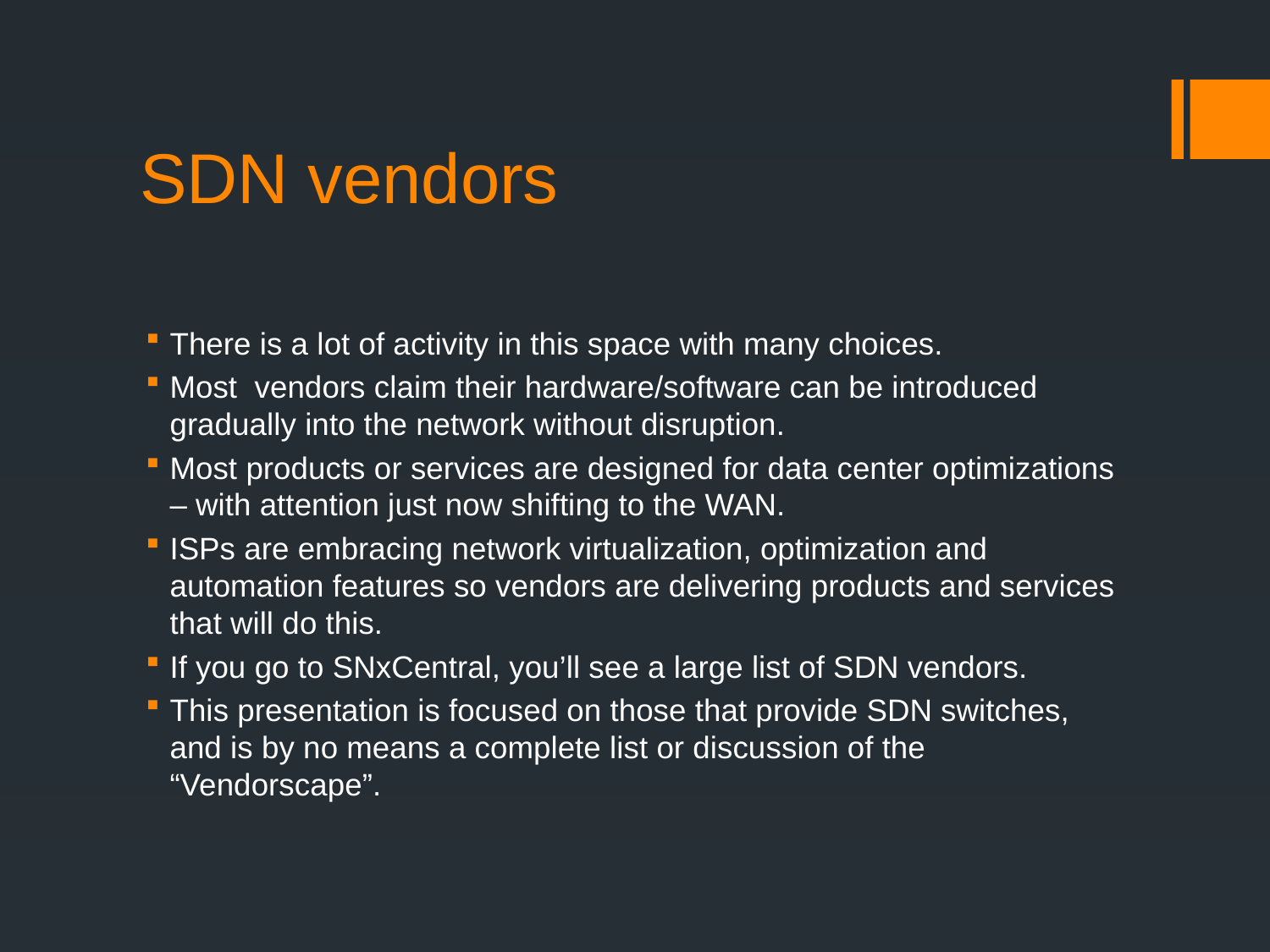

# SDN vendors
There is a lot of activity in this space with many choices.
Most  vendors claim their hardware/software can be introduced gradually into the network without disruption.
Most products or services are designed for data center optimizations – with attention just now shifting to the WAN.
ISPs are embracing network virtualization, optimization and automation features so vendors are delivering products and services that will do this.
If you go to SNxCentral, you’ll see a large list of SDN vendors.
This presentation is focused on those that provide SDN switches, and is by no means a complete list or discussion of the “Vendorscape”.